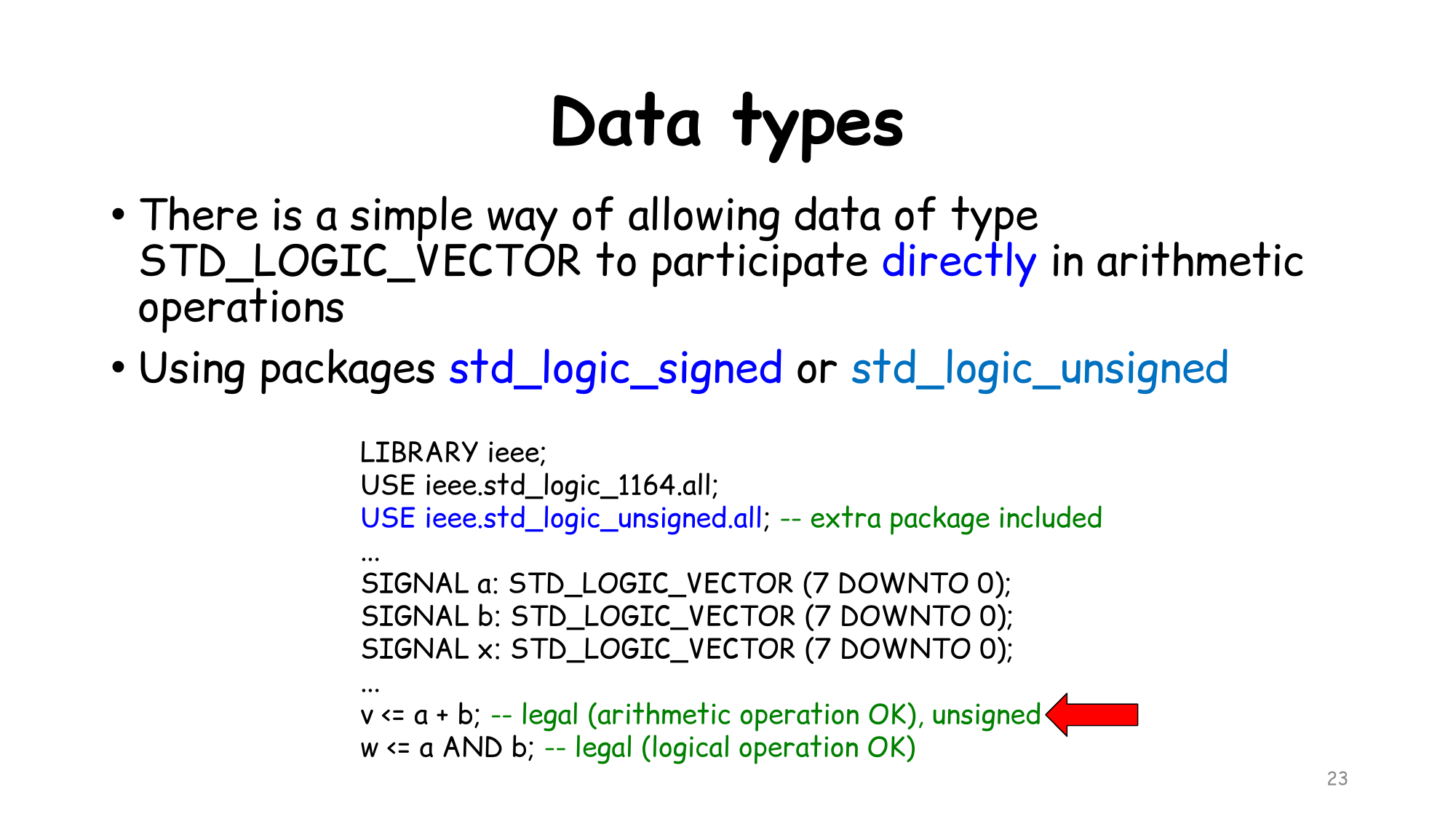

# Data types
There is a simple way of allowing data of type STD_LOGIC_VECTOR to participate directly in arithmetic operations
Using packages std_logic_signed or std_logic_unsigned

LIBRARY ieee;
USE ieee.std_logic_1164.all;
USE ieee.std_logic_unsigned.all; -- extra package included
...
SIGNAL a: STD_LOGIC_VECTOR (7 DOWNTO 0);
SIGNAL b: STD_LOGIC_VECTOR (7 DOWNTO 0);
SIGNAL x: STD_LOGIC_VECTOR (7 DOWNTO 0);
...
v <= a + b; -- legal (arithmetic operation OK), unsigned
w <= a AND b; -- legal (logical operation OK)

23